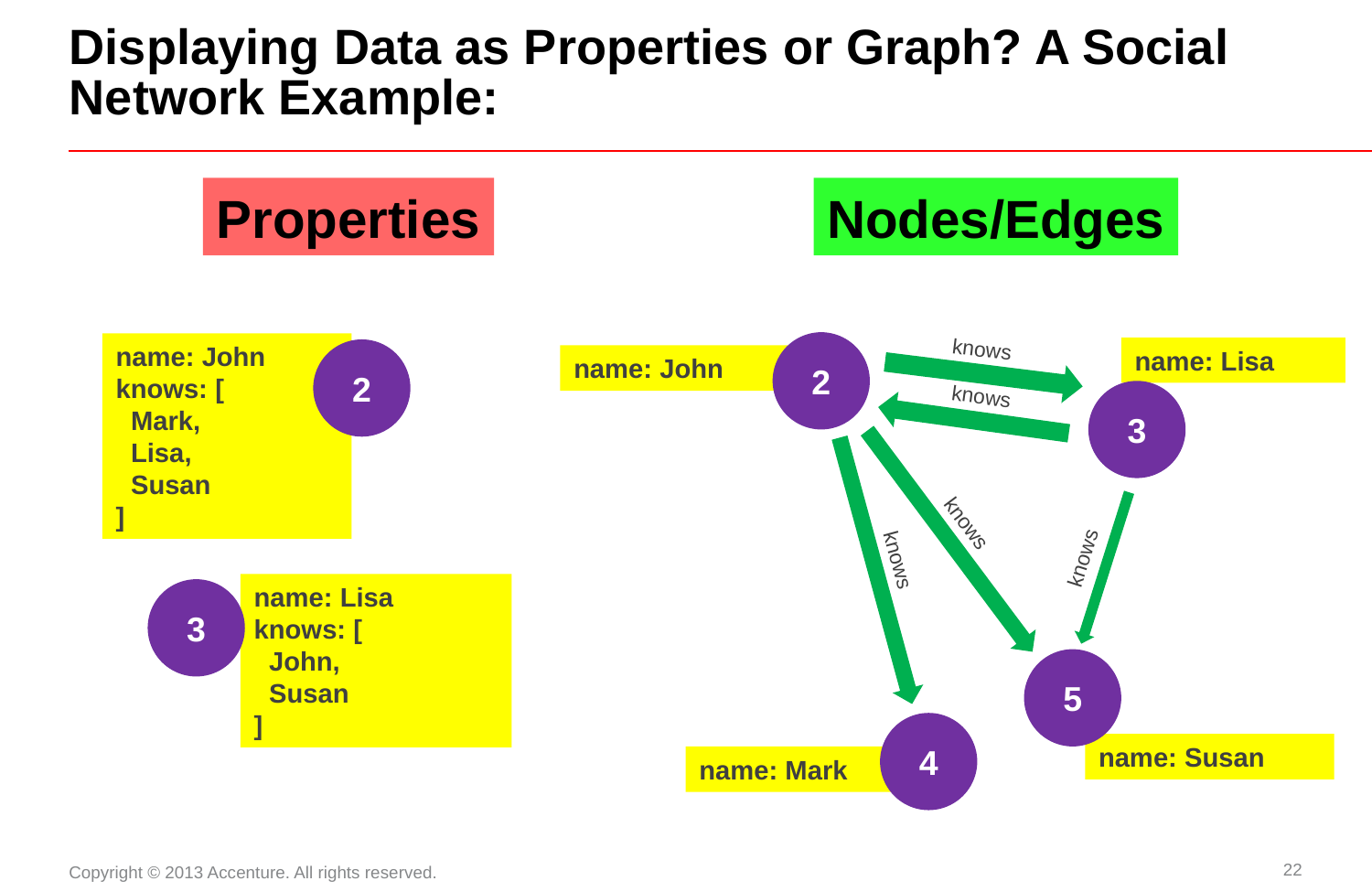

# Displaying Data as Properties or Graph? A Social Network Example:
Properties
Nodes/Edges
2
name: John
knows: [
  Mark,
  Lisa,
  Susan
]
name: Lisa
2
name: John
knows

3
knows

knows

knows

knows

name: Lisa
knows: [
  John,
  Susan
]
3
5
4
name: Susan
name: Mark